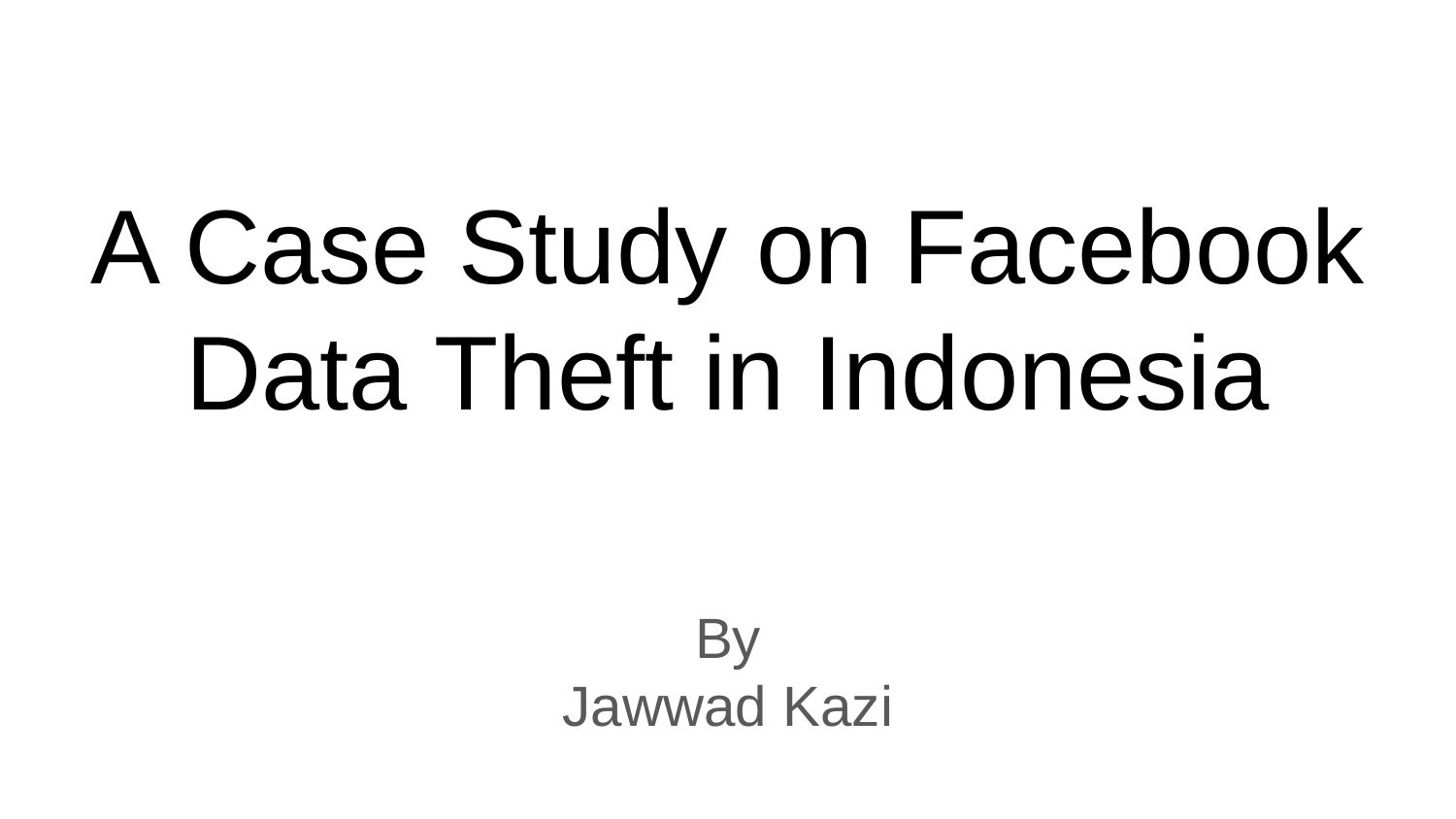

# A Case Study on Facebook Data Theft in Indonesia

By
Jawwad Kazi